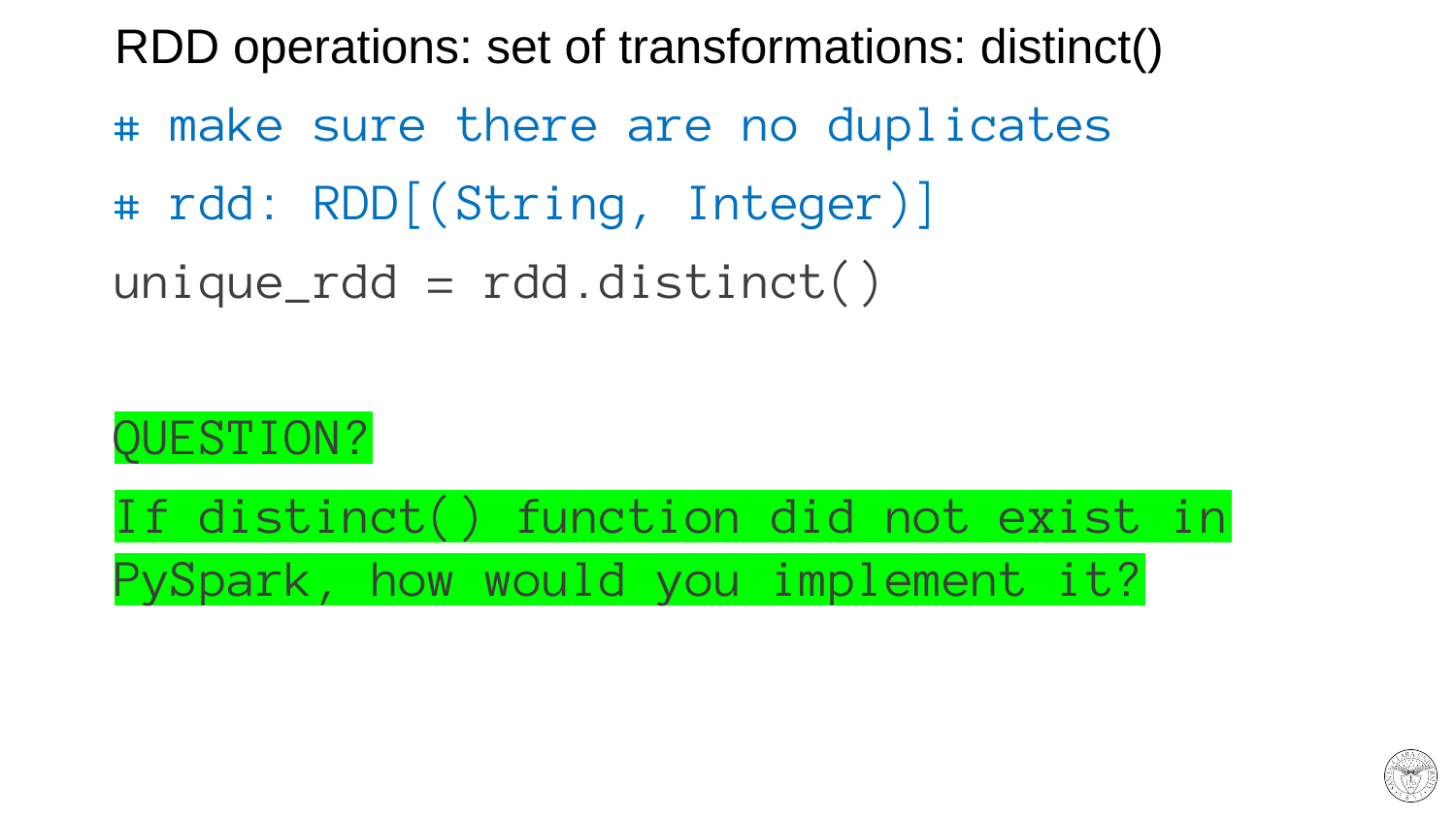

# RDD operations: set of transformations: distinct()
# make sure there are no duplicates
# rdd: RDD[(String, Integer)]
unique_rdd = rdd.distinct()

QUESTION?
If distinct() function did not exist in PySpark, how would you implement it?